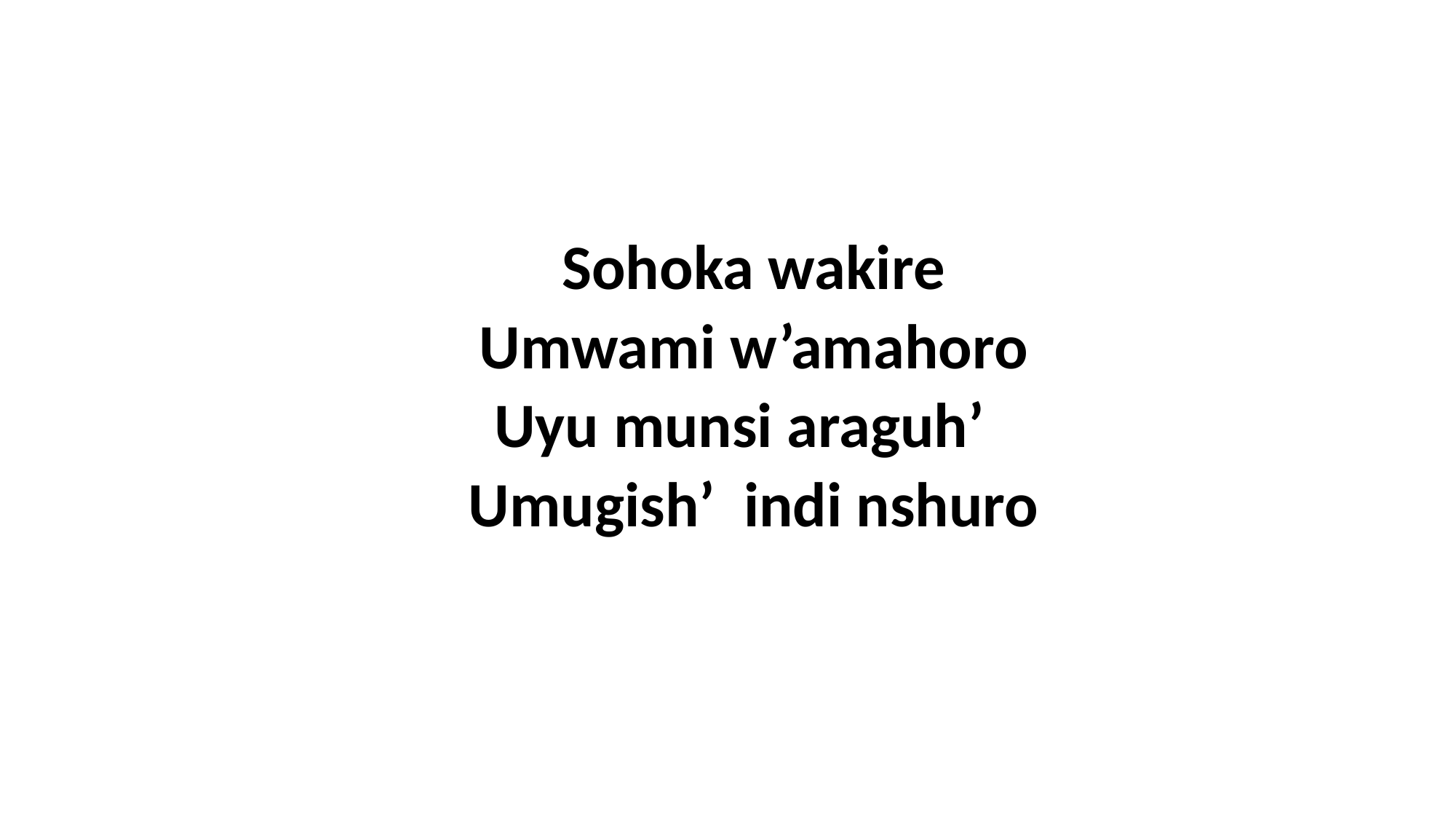

Sohoka wakire
Umwami w’amahoro
Uyu munsi araguh’
Umugish’  indi nshuro